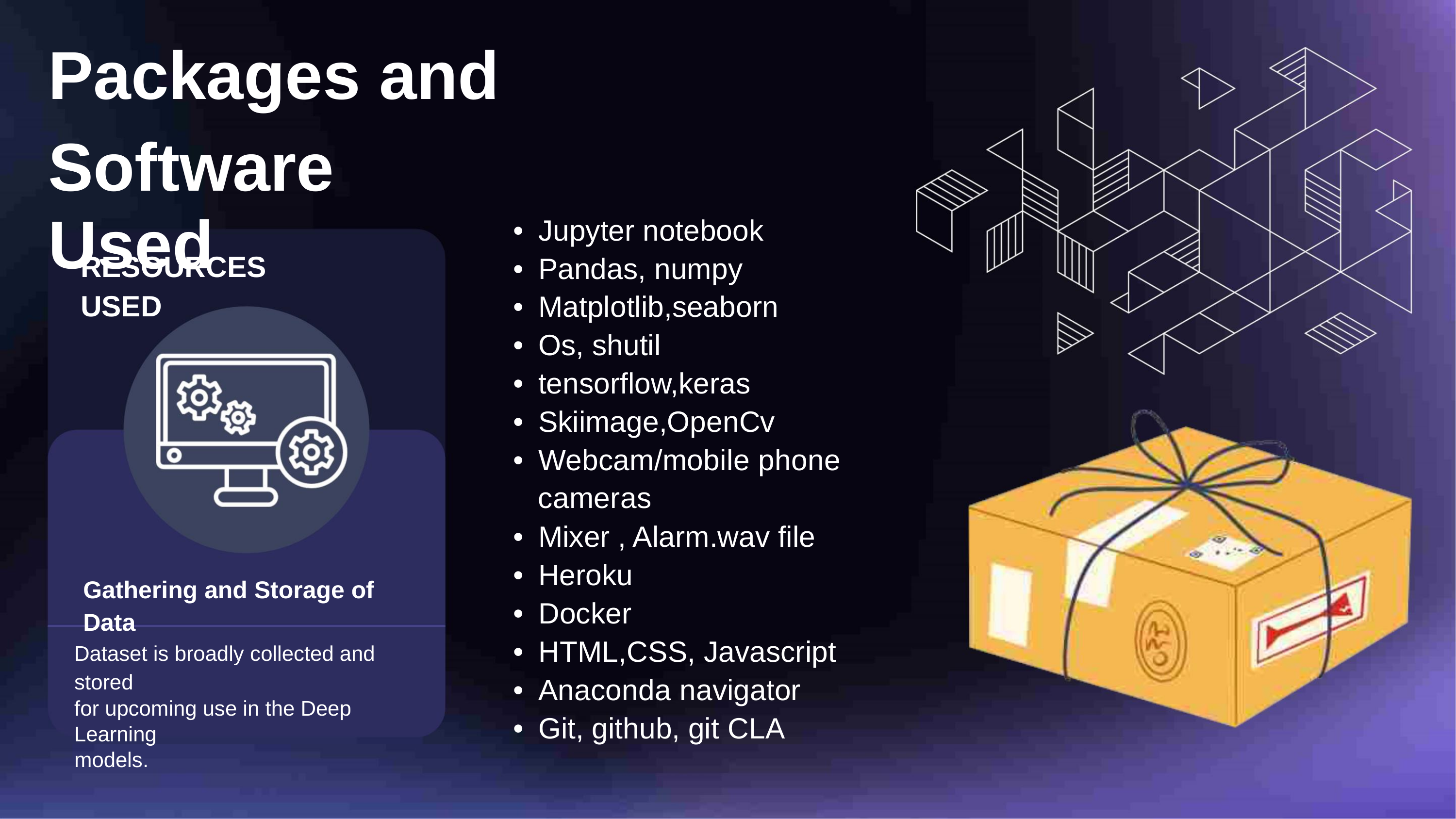

Packages and Software
Used
• Jupyter notebook
RESOURCES USED
• Pandas, numpy
• Matplotlib,seaborn
• Os, shutil
• tensorflow,keras
• Skiimage,OpenCv
• Webcam/mobile phone
cameras
• Mixer , Alarm.wav file
• Heroku
• Docker
Gathering and Storage of Data
• HTML,CSS, Javascript
• Anaconda navigator
• Git, github, git CLA
Dataset is broadly collected and stored
for upcoming use in the Deep Learning
models.